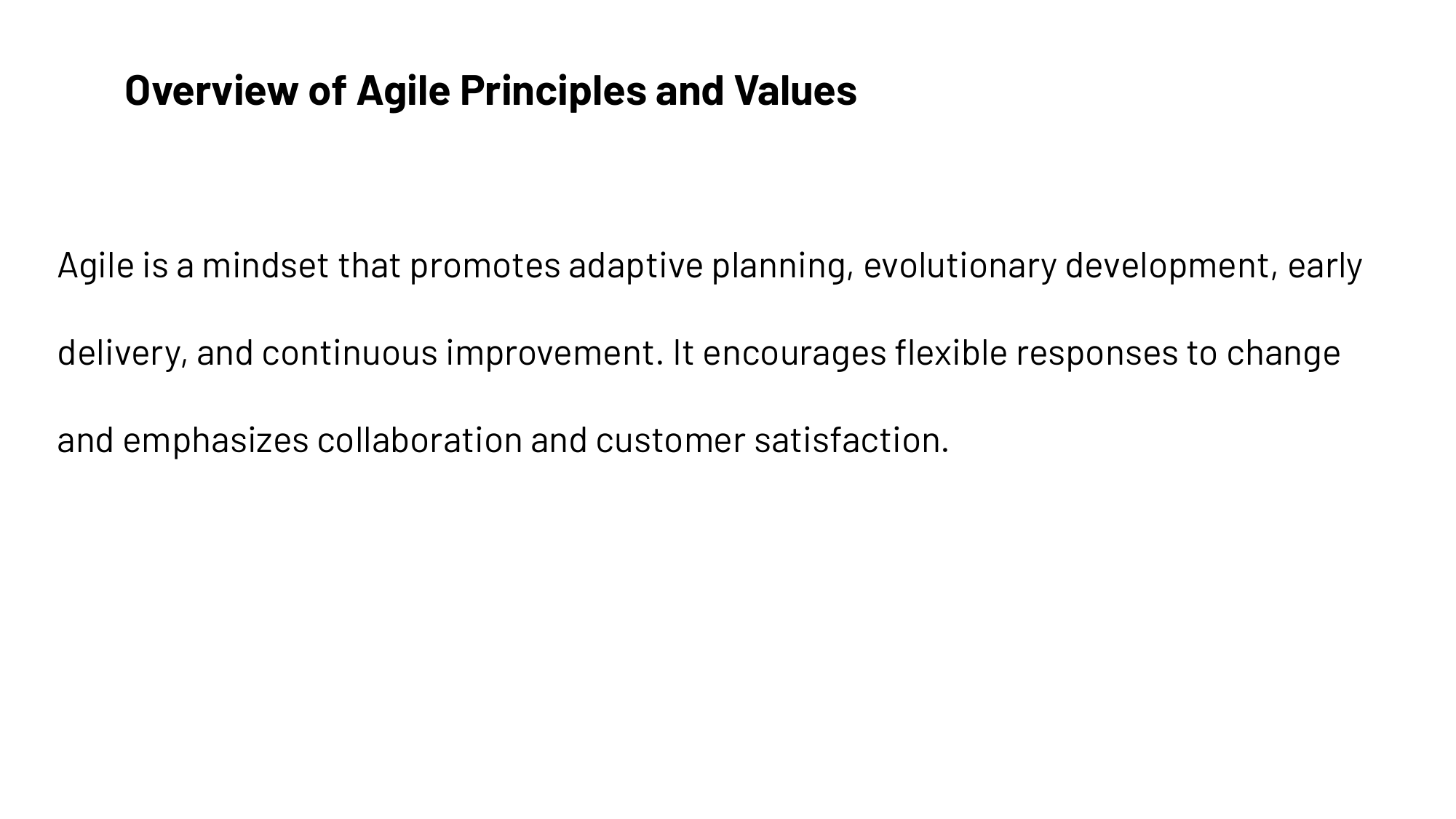

Overview of Agile Principles and Values
Agile is a mindset that promotes adaptive planning, evolutionary development, early delivery, and continuous improvement. It encourages flexible responses to change and emphasizes collaboration and customer satisfaction.